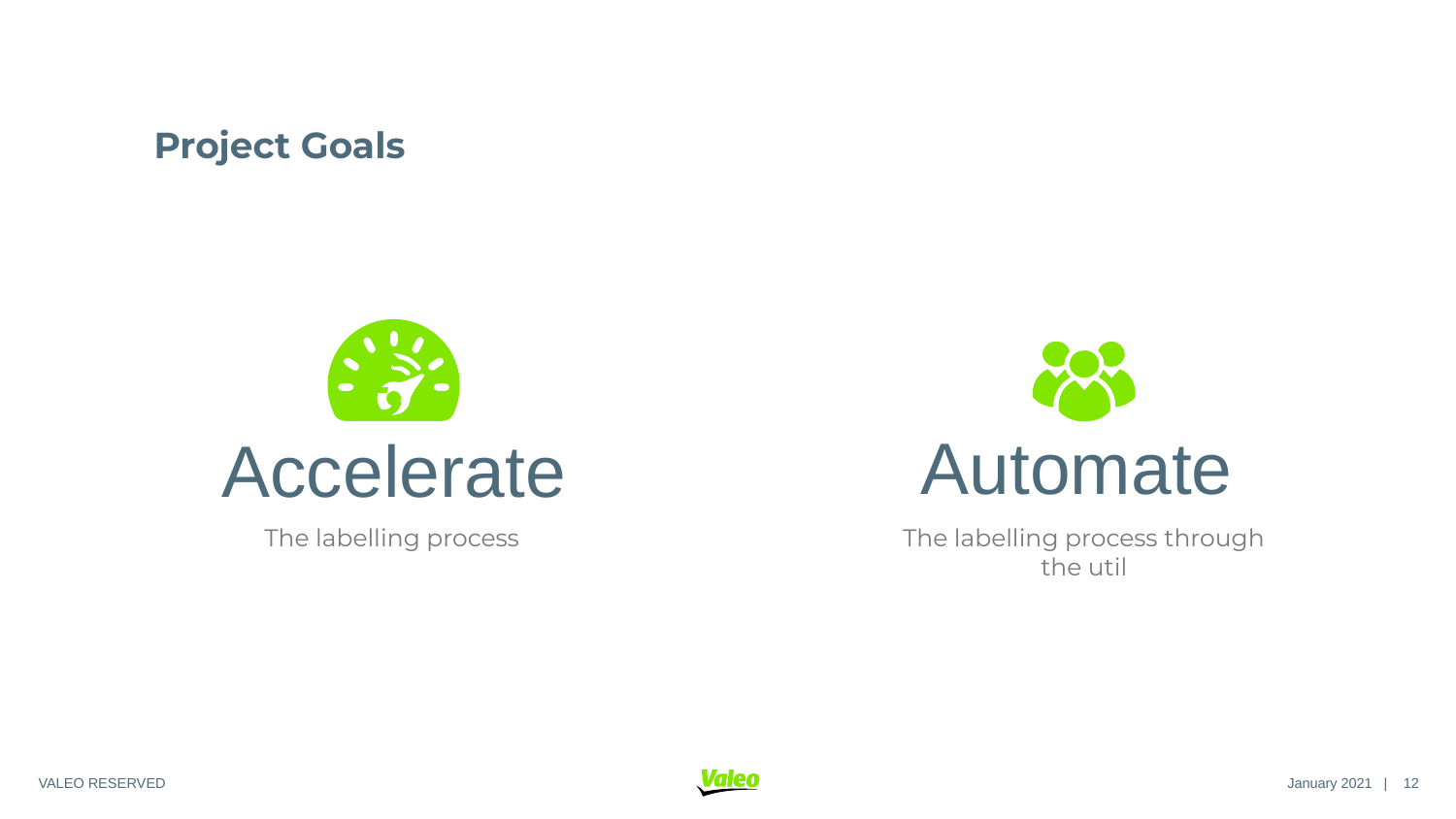

# Project Goals
€
Accelerate
The labelling process

Automate
The labelling process through the util
12